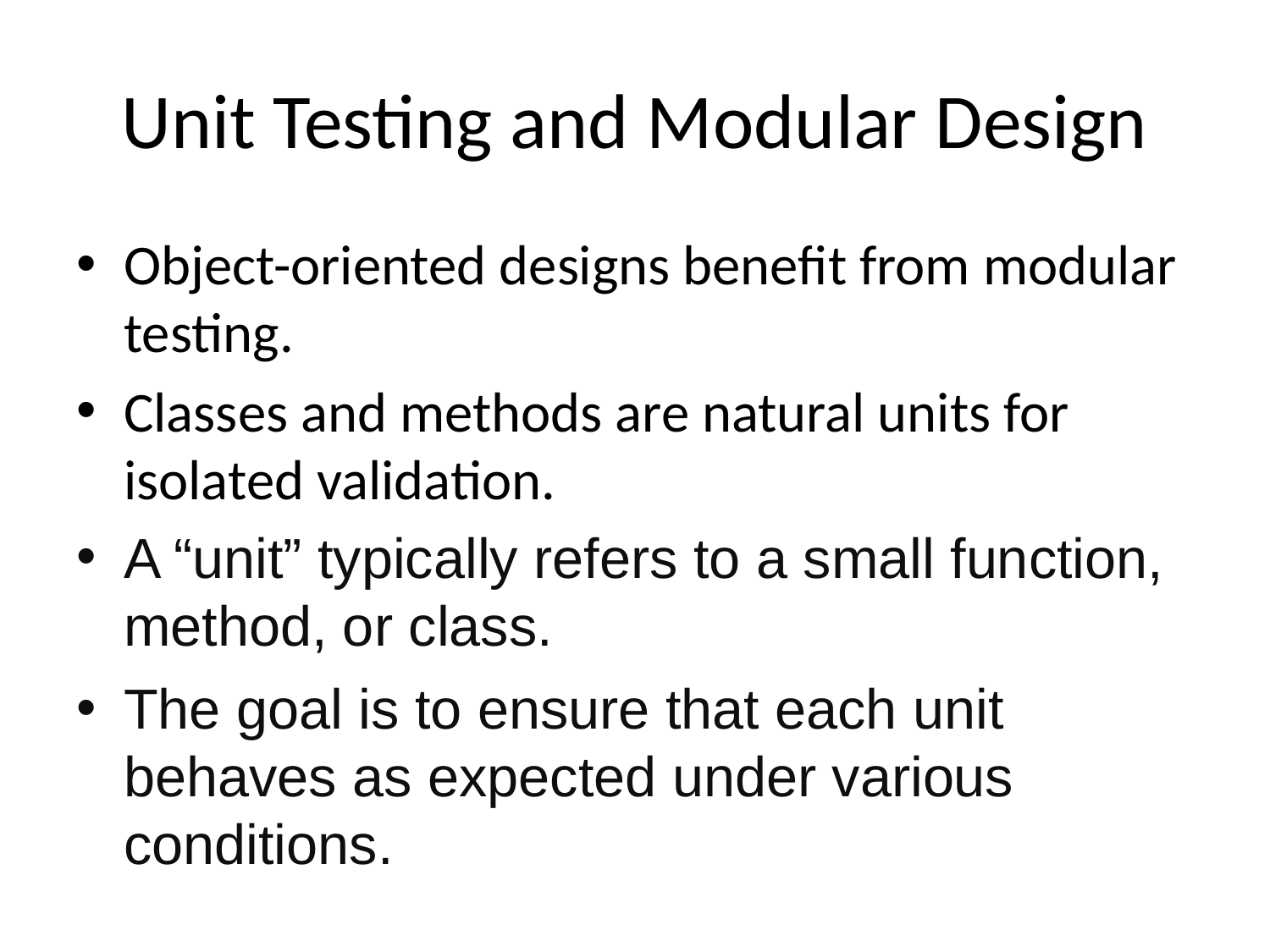

# Unit Testing and Modular Design
Object-oriented designs benefit from modular testing.
Classes and methods are natural units for isolated validation.
A “unit” typically refers to a small function, method, or class.
The goal is to ensure that each unit behaves as expected under various conditions.